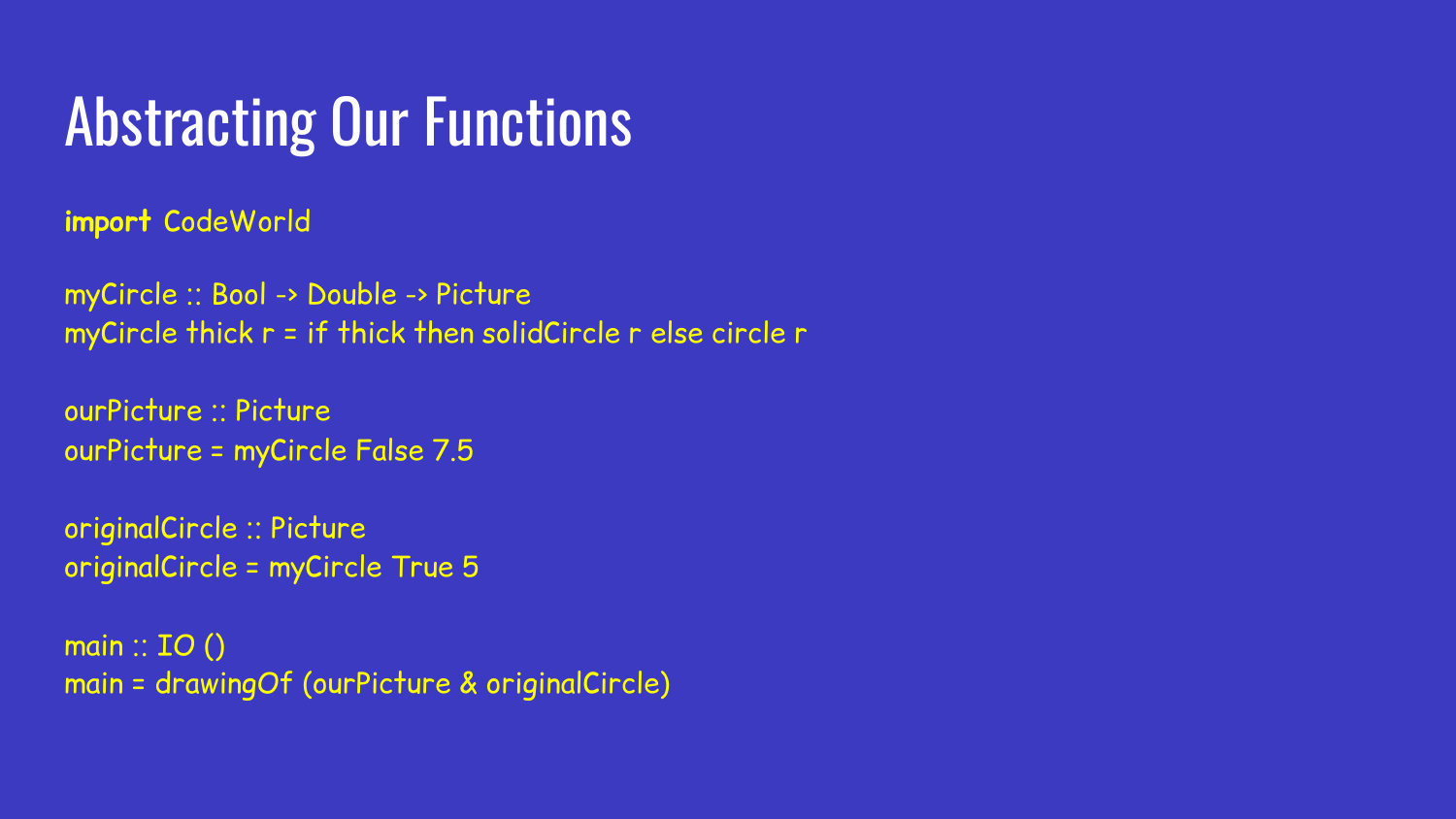

# Abstracting Our Functions
import CodeWorld
myCircle :: Bool -> Double -> Picture
myCircle thick r = if thick then solidCircle r else circle r
ourPicture :: Picture
ourPicture = myCircle False 7.5

originalCircle :: Picture
originalCircle = myCircle True 5
main :: IO ()
main = drawingOf (ourPicture & originalCircle)